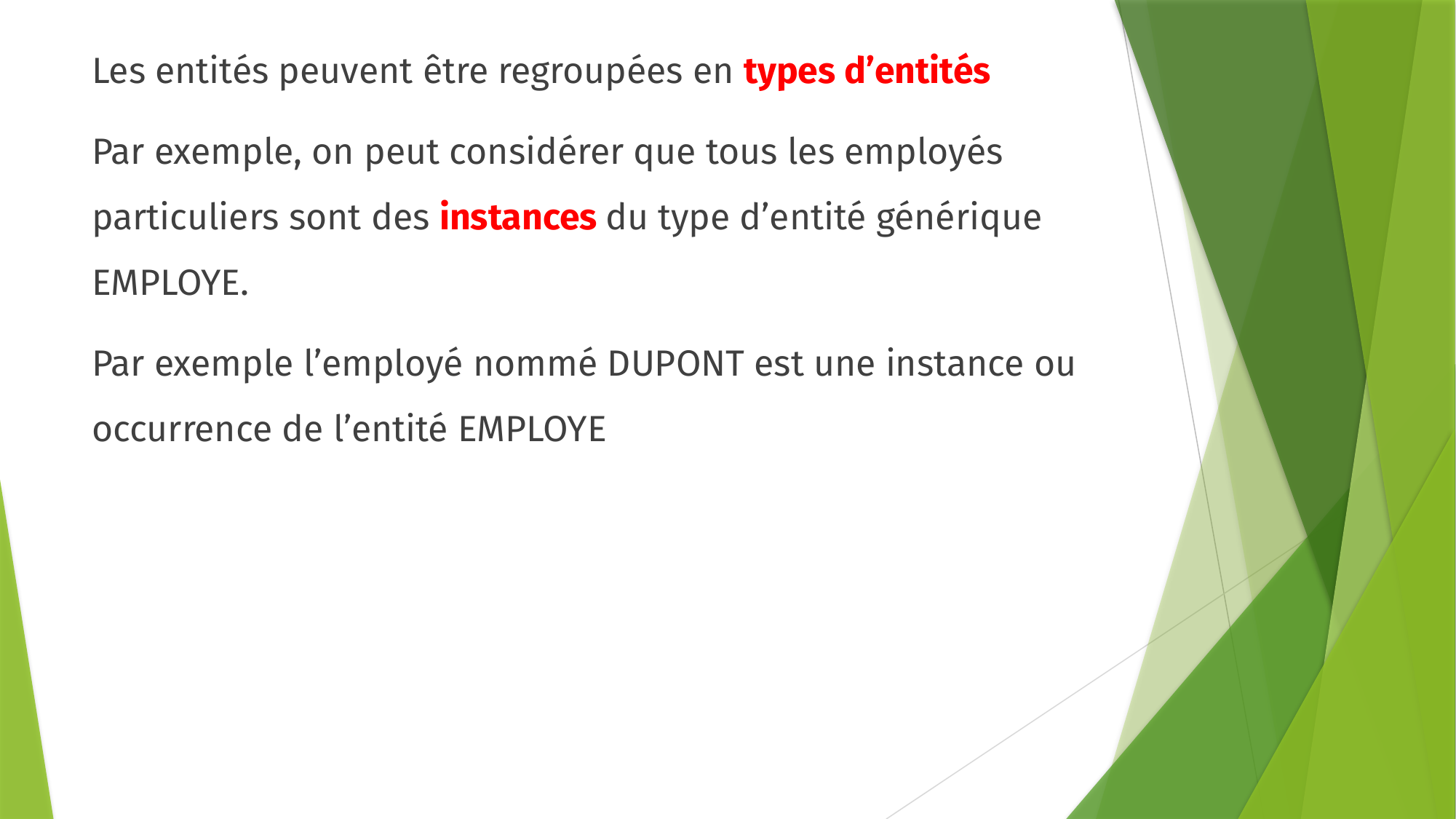

Les entités peuvent être regroupées en types d’entités
Par exemple, on peut considérer que tous les employés particuliers sont des instances du type d’entité générique EMPLOYE.
Par exemple l’employé nommé DUPONT est une instance ou occurrence de l’entité EMPLOYE